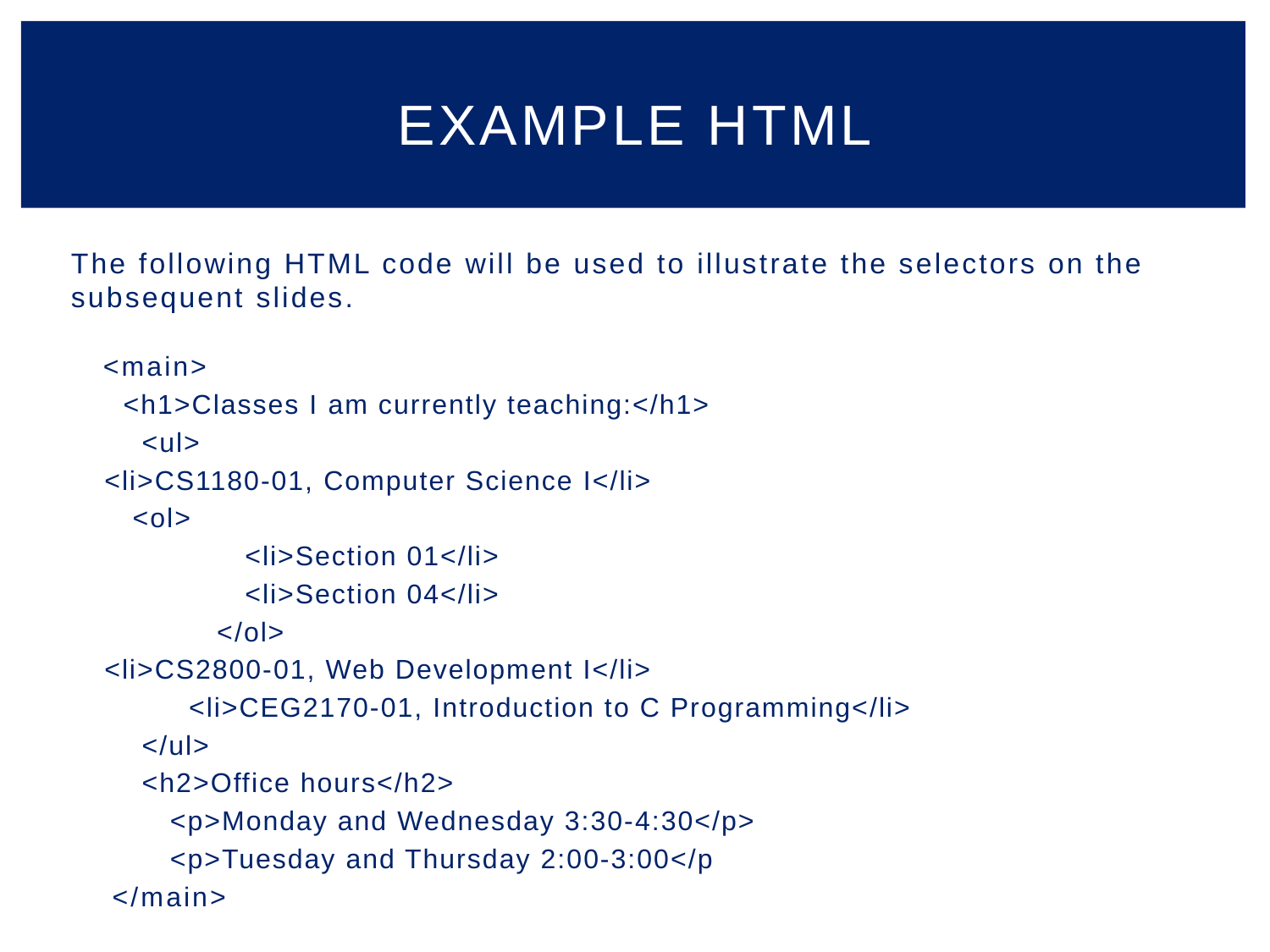

# Example html
The following HTML code will be used to illustrate the selectors on the subsequent slides.
   <main>
  <h1>Classes I am currently teaching:</h1>
    <ul>
	<li>CS1180-01, Computer Science I</li>
	   <ol>
               <li>Section 01</li>
               <li>Section 04</li>
            </ol>
	<li>CS2800-01, Web Development I</li>
         <li>CEG2170-01, Introduction to C Programming</li>
    </ul>
    <h2>Office hours</h2>
       <p>Monday and Wednesday 3:30-4:30</p>
       <p>Tuesday and Thursday 2:00-3:00</p
    </main>